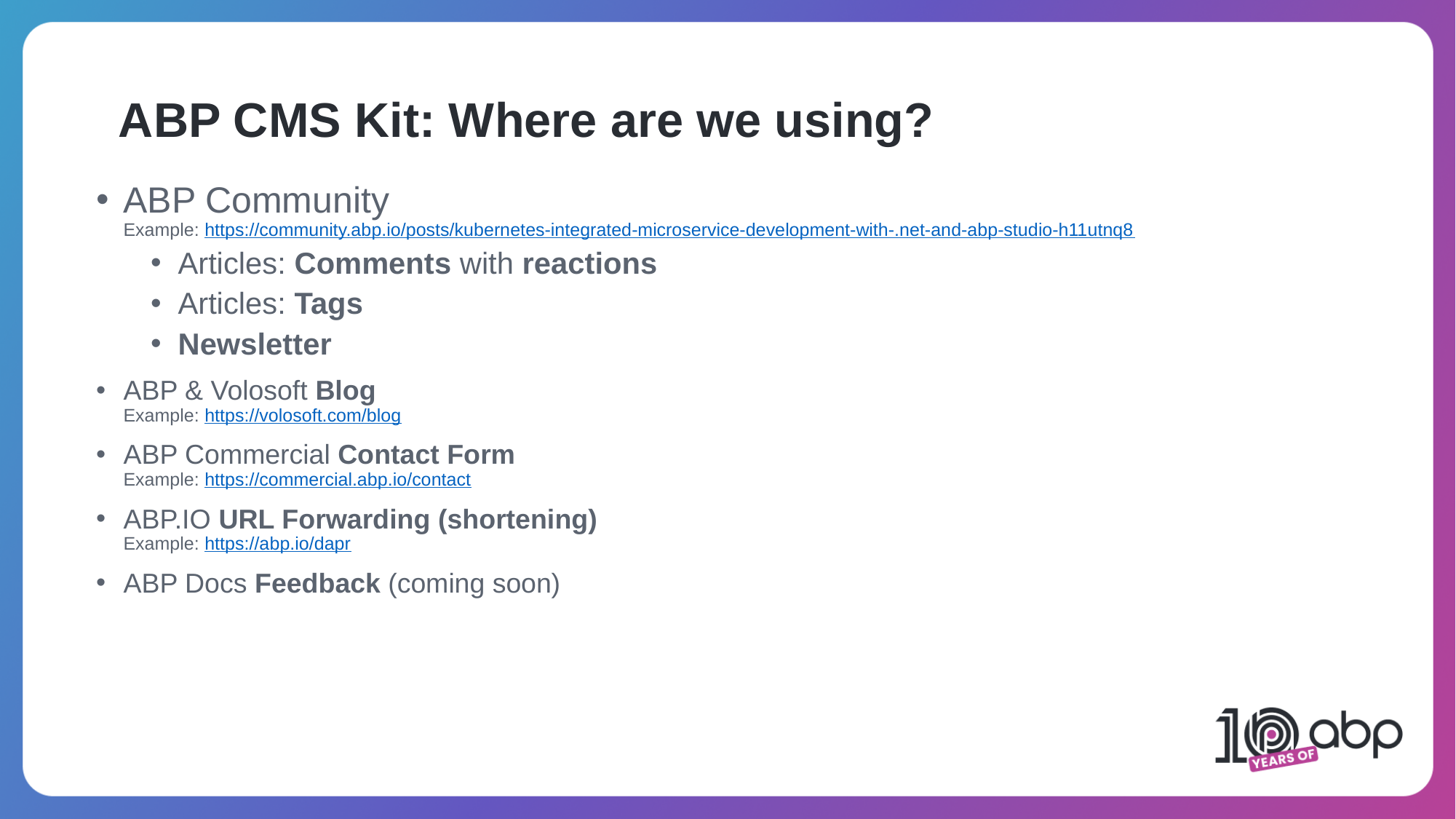

ABP CMS Kit: Where are we using?
ABP Community
Example: https://community.abp.io/posts/kubernetes-integrated-microservice-development-with-.net-and-abp-studio-h11utnq8
Articles: Comments with reactions
Articles: Tags
Newsletter
ABP & Volosoft Blog
Example: https://volosoft.com/blog
ABP Commercial Contact Form
Example: https://commercial.abp.io/contact
ABP.IO URL Forwarding (shortening)
Example: https://abp.io/dapr
ABP Docs Feedback (coming soon)